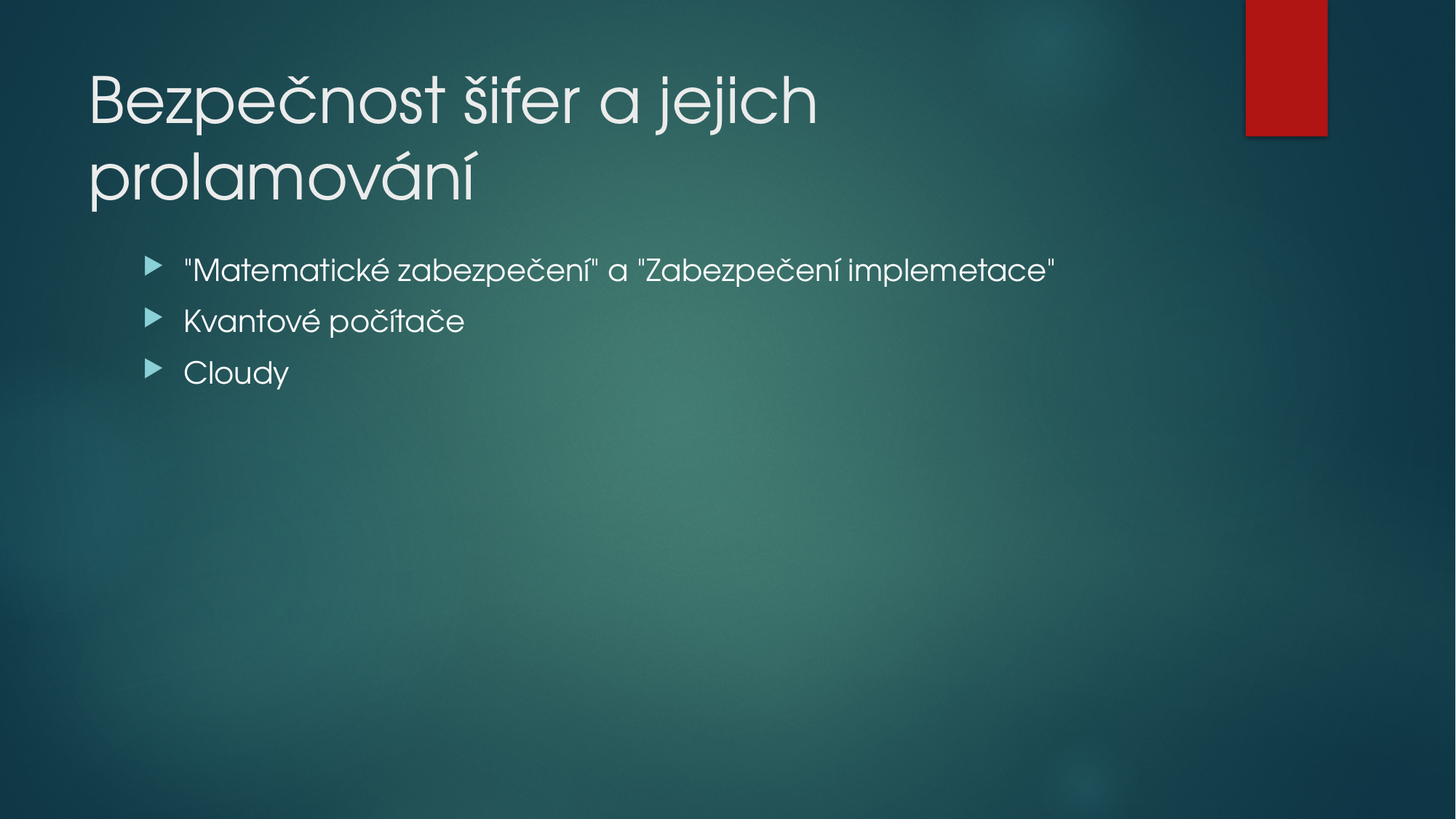

# Bezpečnost šifer a jejich prolamování

"Matematické zabezpečení" a "Zabezpečení implemetace"
Kvantové počítače
Cloudy